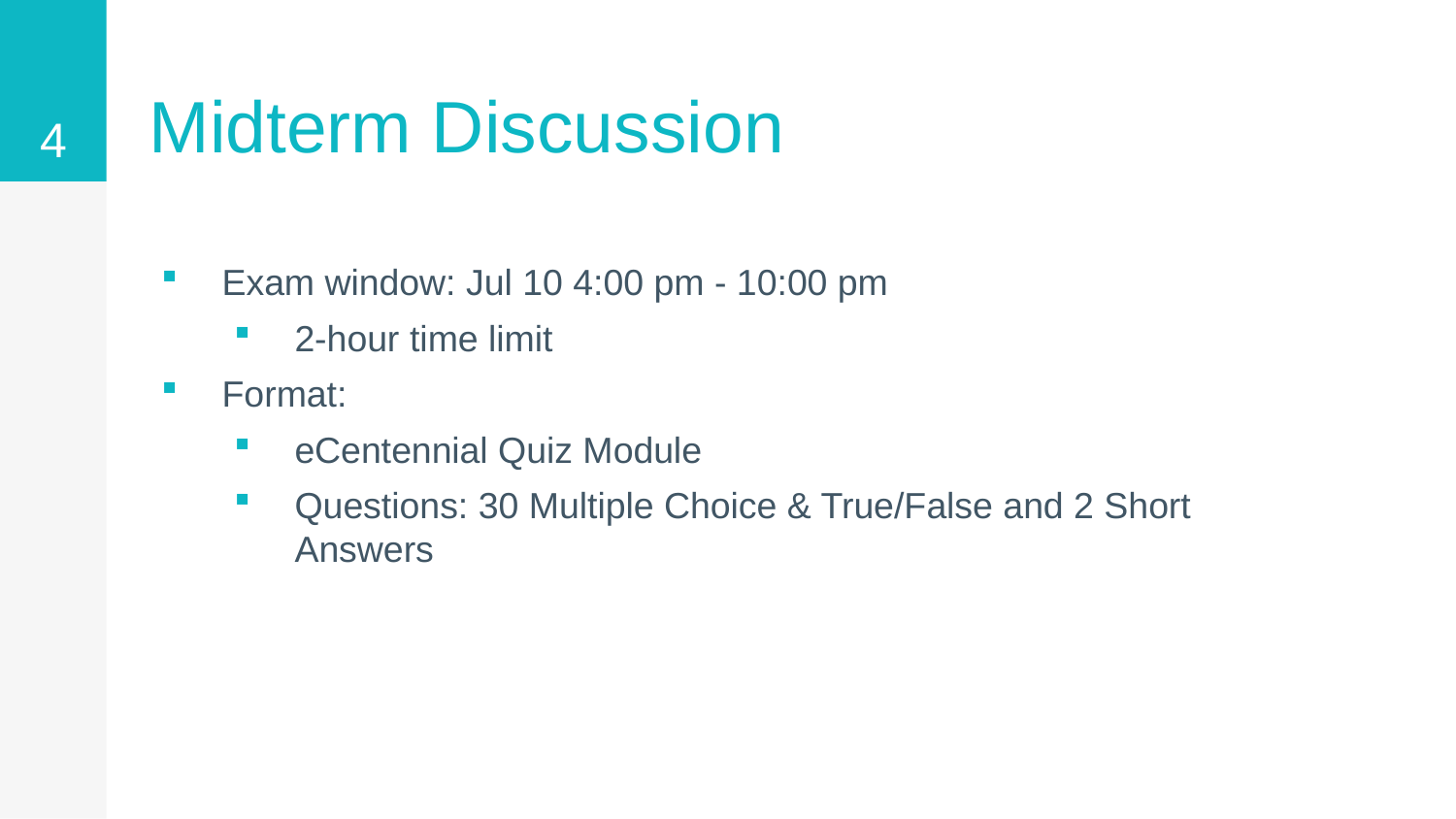

4
# Midterm Discussion
Exam window: Jul 10 4:00 pm - 10:00 pm
2-hour time limit
Format:
eCentennial Quiz Module
Questions: 30 Multiple Choice & True/False and 2 Short Answers